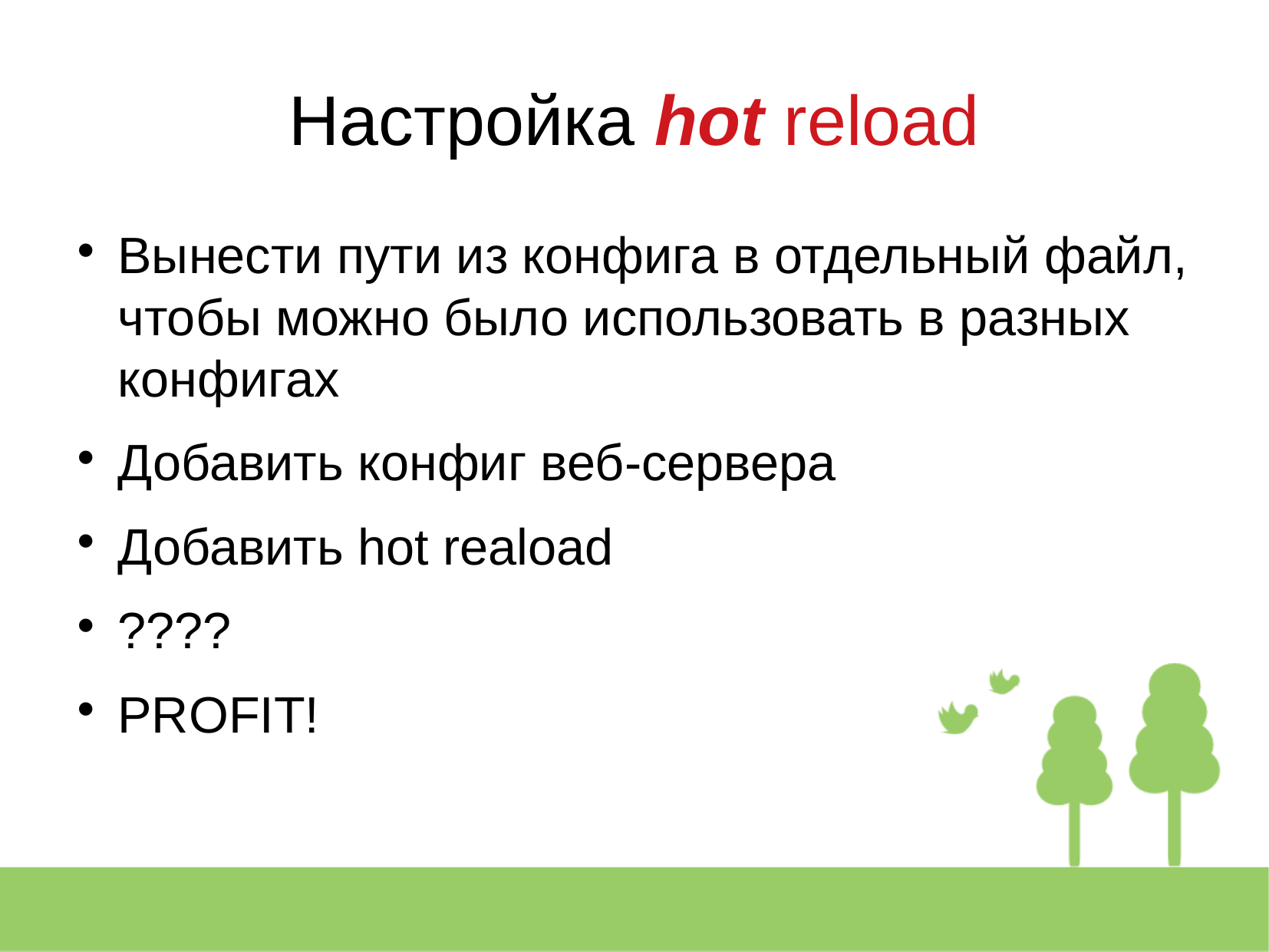

Настройка hot reload

Вынести пути из конфига в отдельный файл, чтобы можно было использовать в разных конфигах
Добавить конфиг веб-сервера
Добавить hot reaload
????
PROFIT!